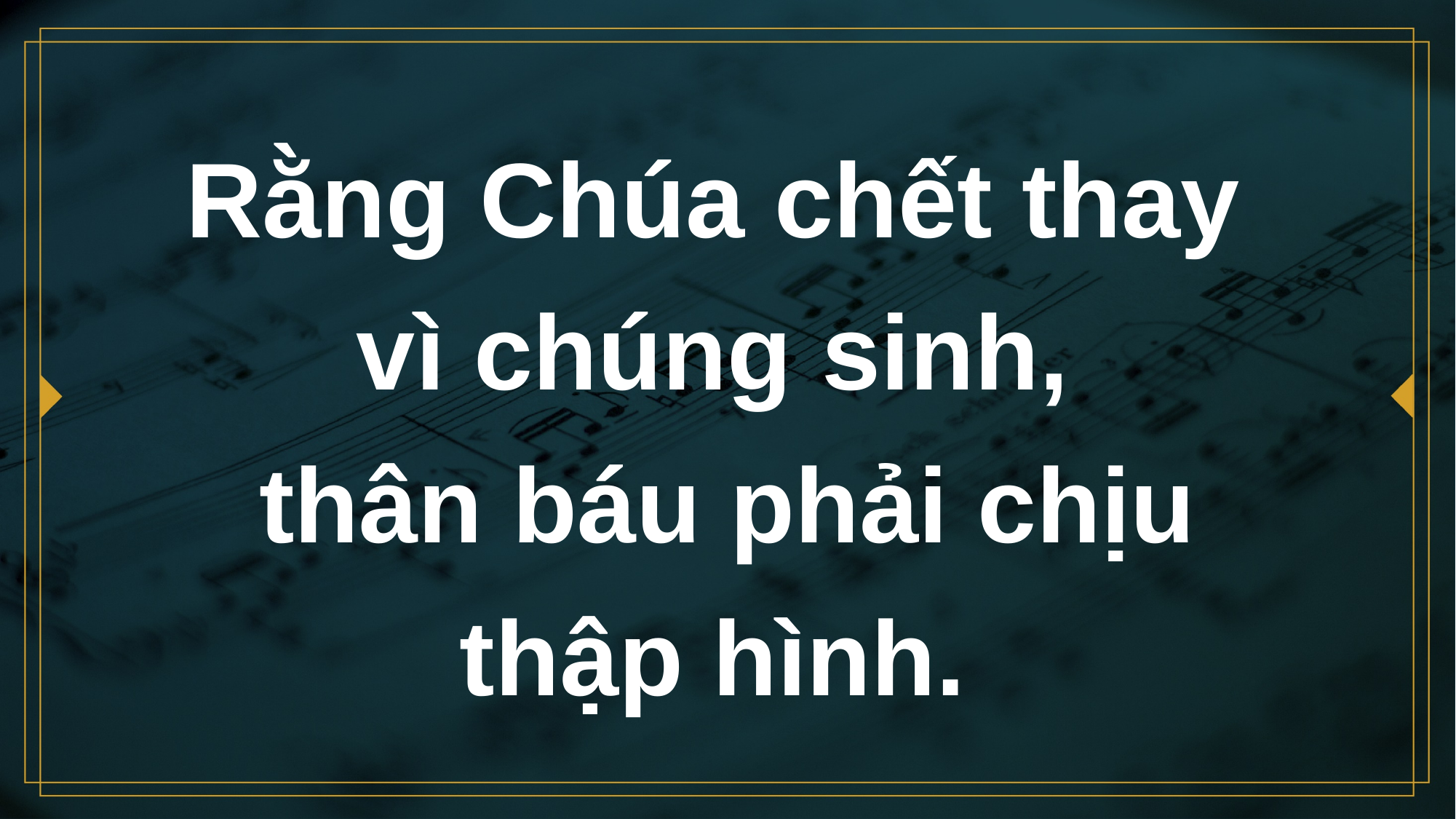

# Rằng Chúa chết thay vì chúng sinh, thân báu phải chịu thập hình.